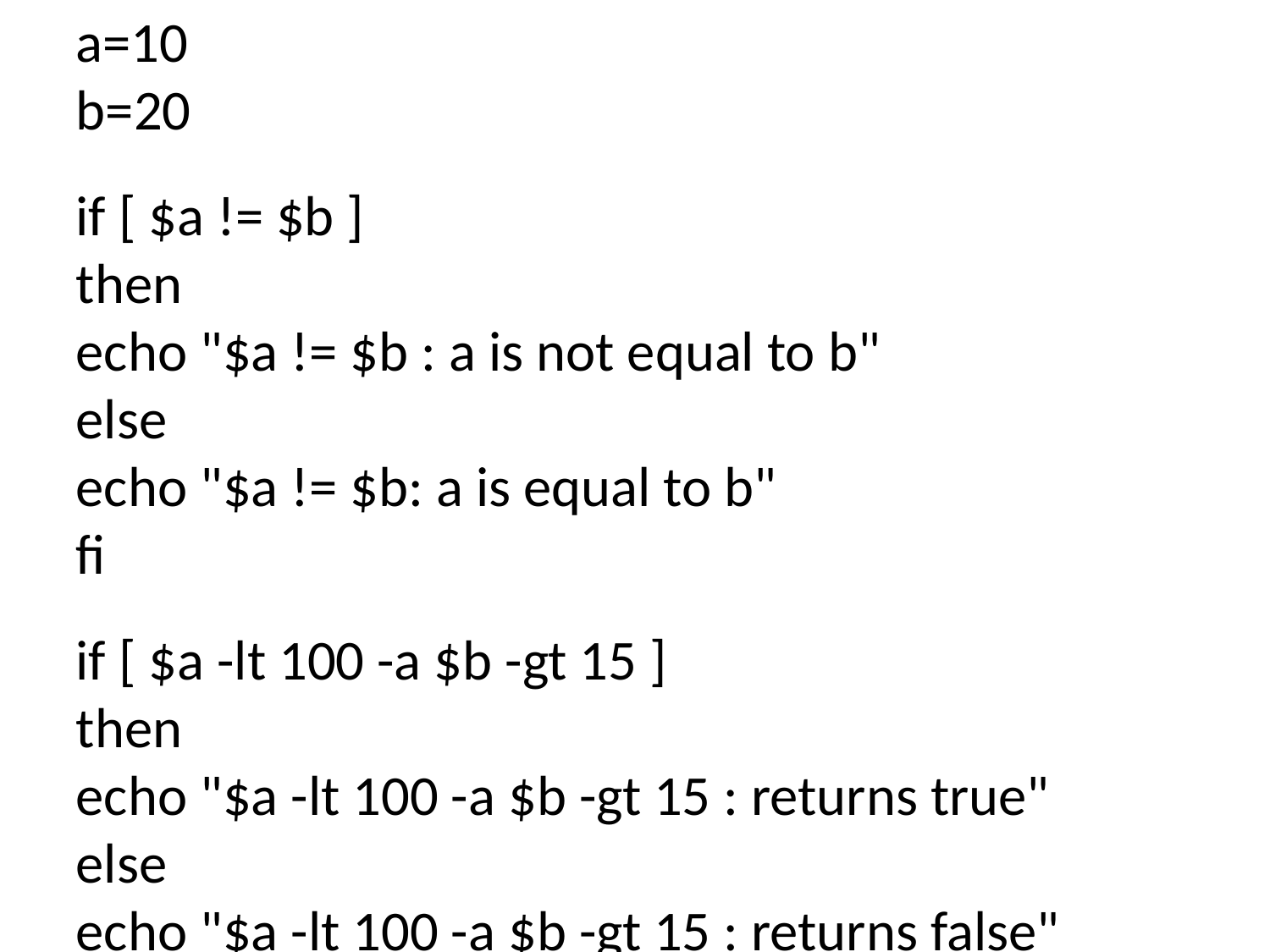

a=10
b=20

if [ $a != $b ]
then
echo "$a != $b : a is not equal to b"
else
echo "$a != $b: a is equal to b"
fi

if [ $a -lt 100 -a $b -gt 15 ]
then
echo "$a -lt 100 -a $b -gt 15 : returns true"
else
echo "$a -lt 100 -a $b -gt 15 : returns false"
fi